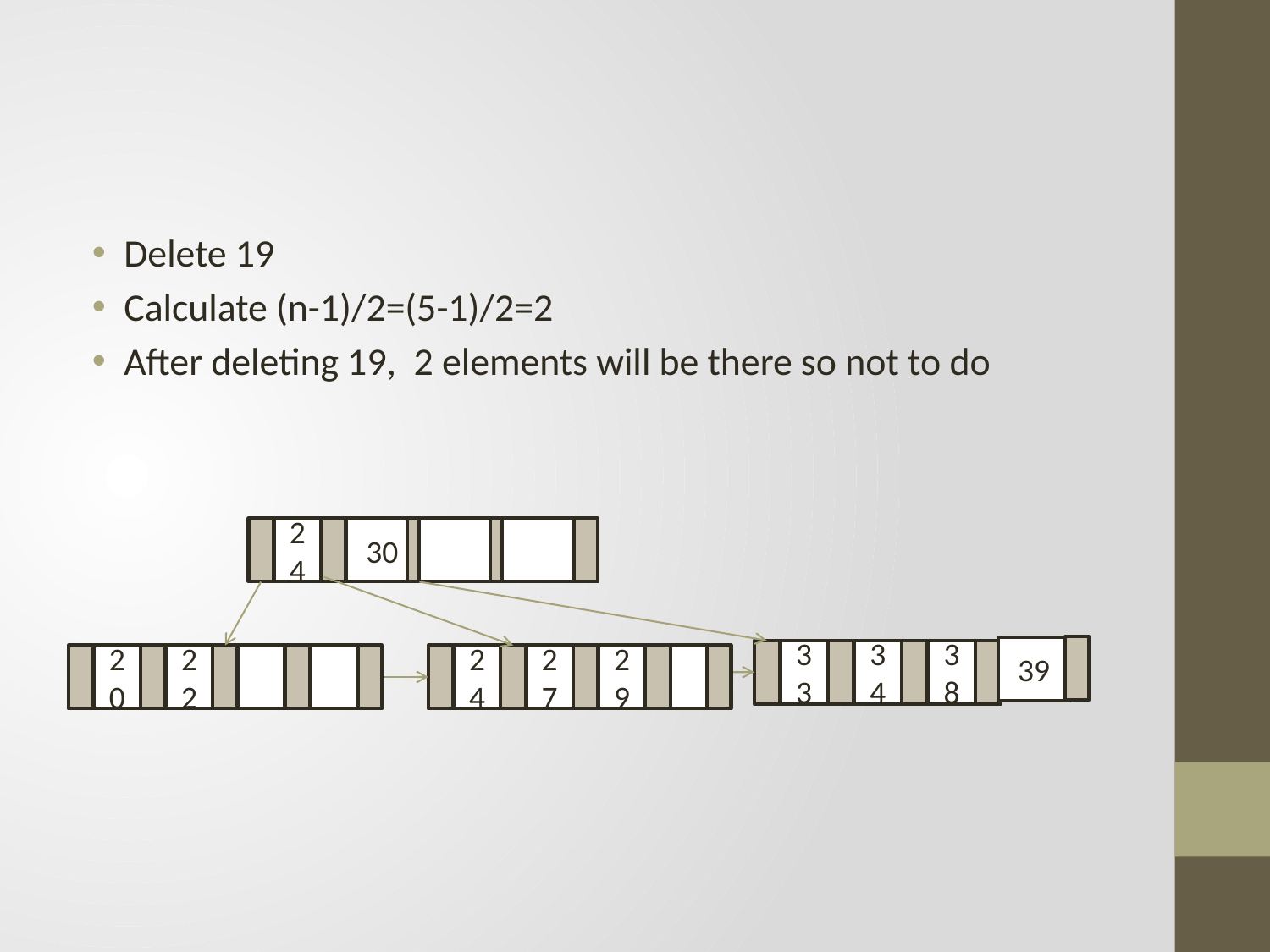

#
Delete 19
Calculate (n-1)/2=(5-1)/2=2
After deleting 19,  2 elements will be there so not to do

24

30

39

33

34

38

20

22

24

27

29